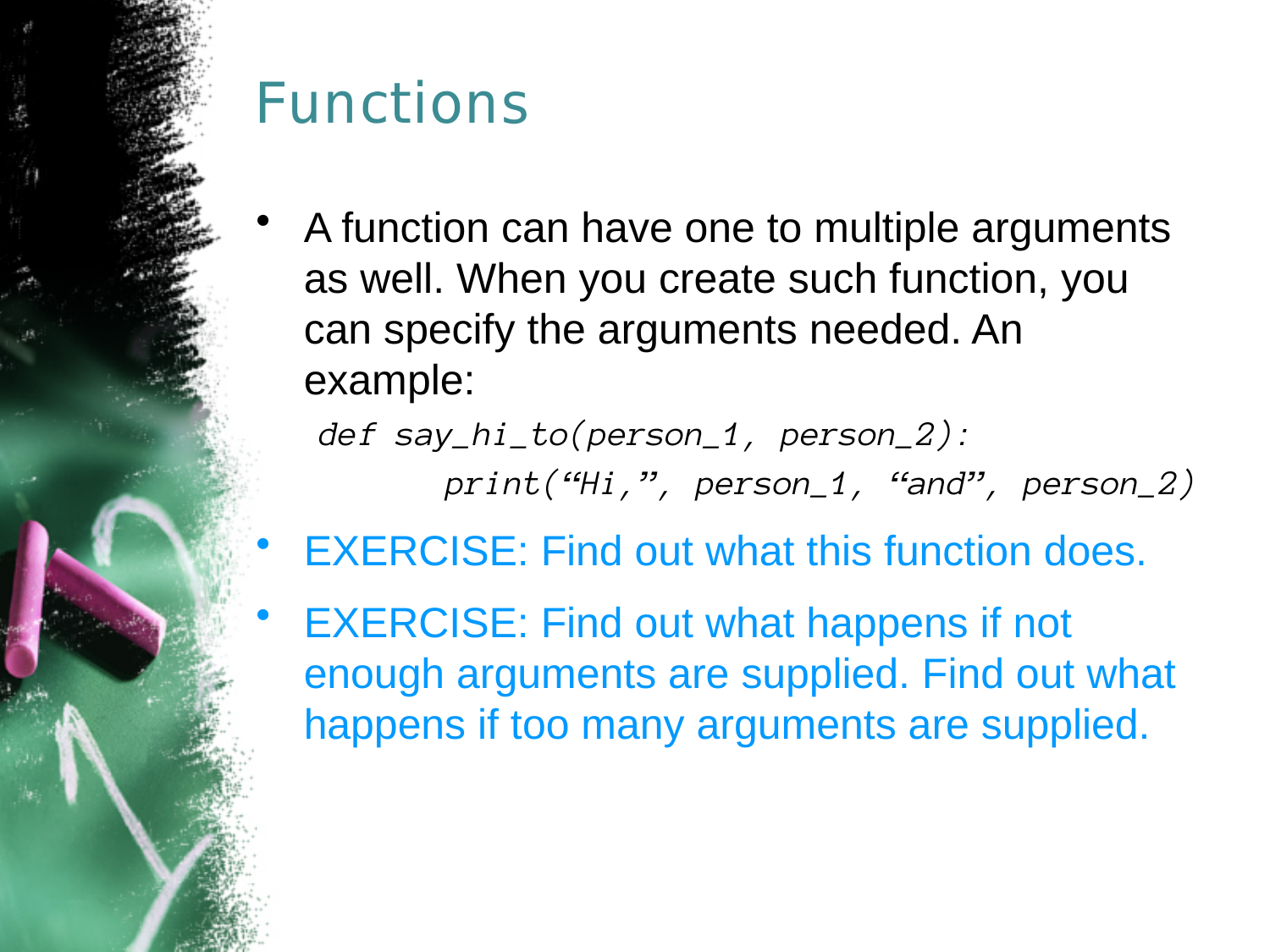

# Functions
A function can have one to multiple arguments as well. When you create such function, you can specify the arguments needed. An example:
def say_hi_to(person_1, person_2):
	print(“Hi,”, person_1, “and”, person_2)
EXERCISE: Find out what this function does.
EXERCISE: Find out what happens if not enough arguments are supplied. Find out what happens if too many arguments are supplied.